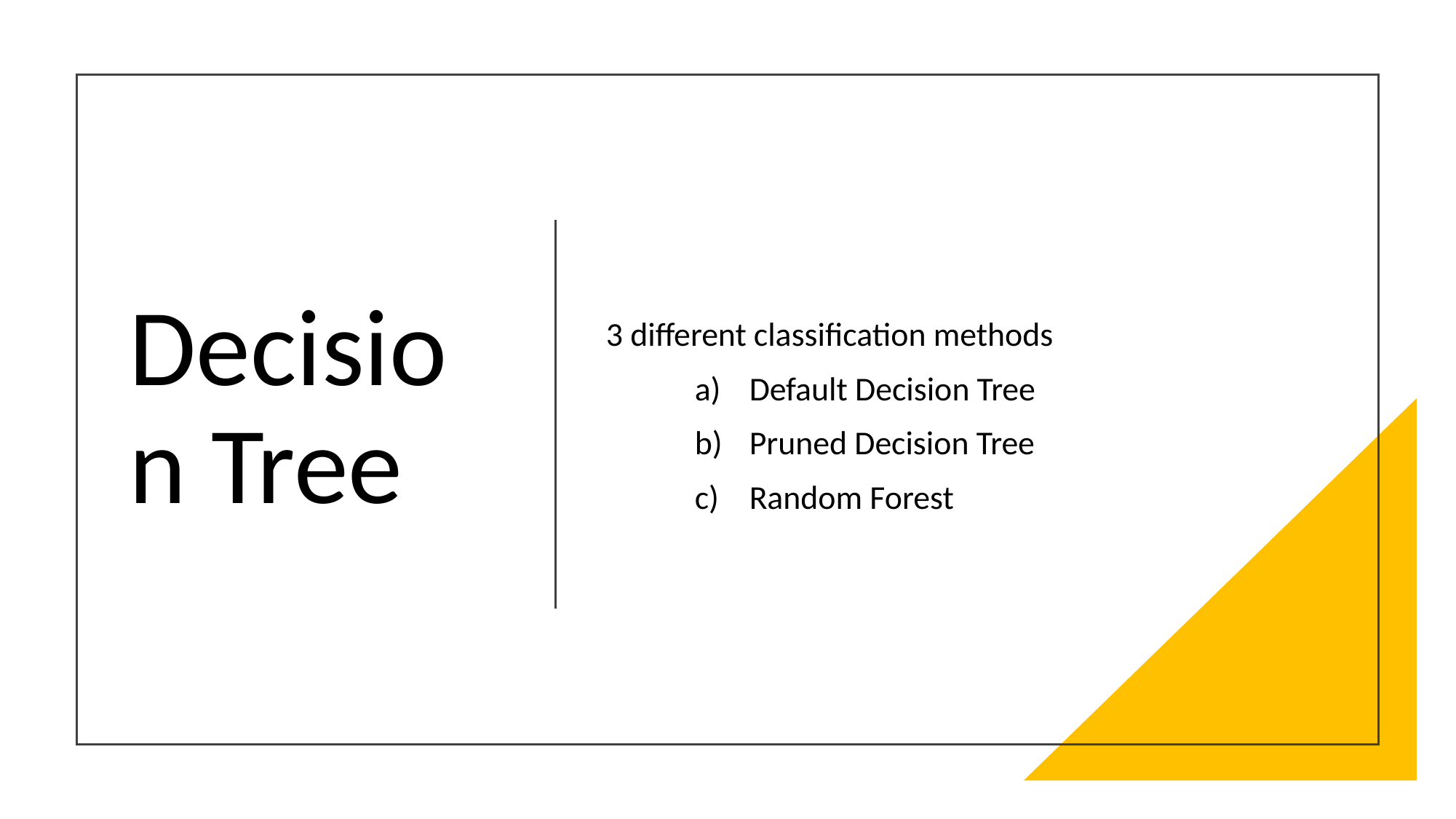

Decision Tree
3 different classification methods
Default Decision Tree
Pruned Decision Tree
Random Forest